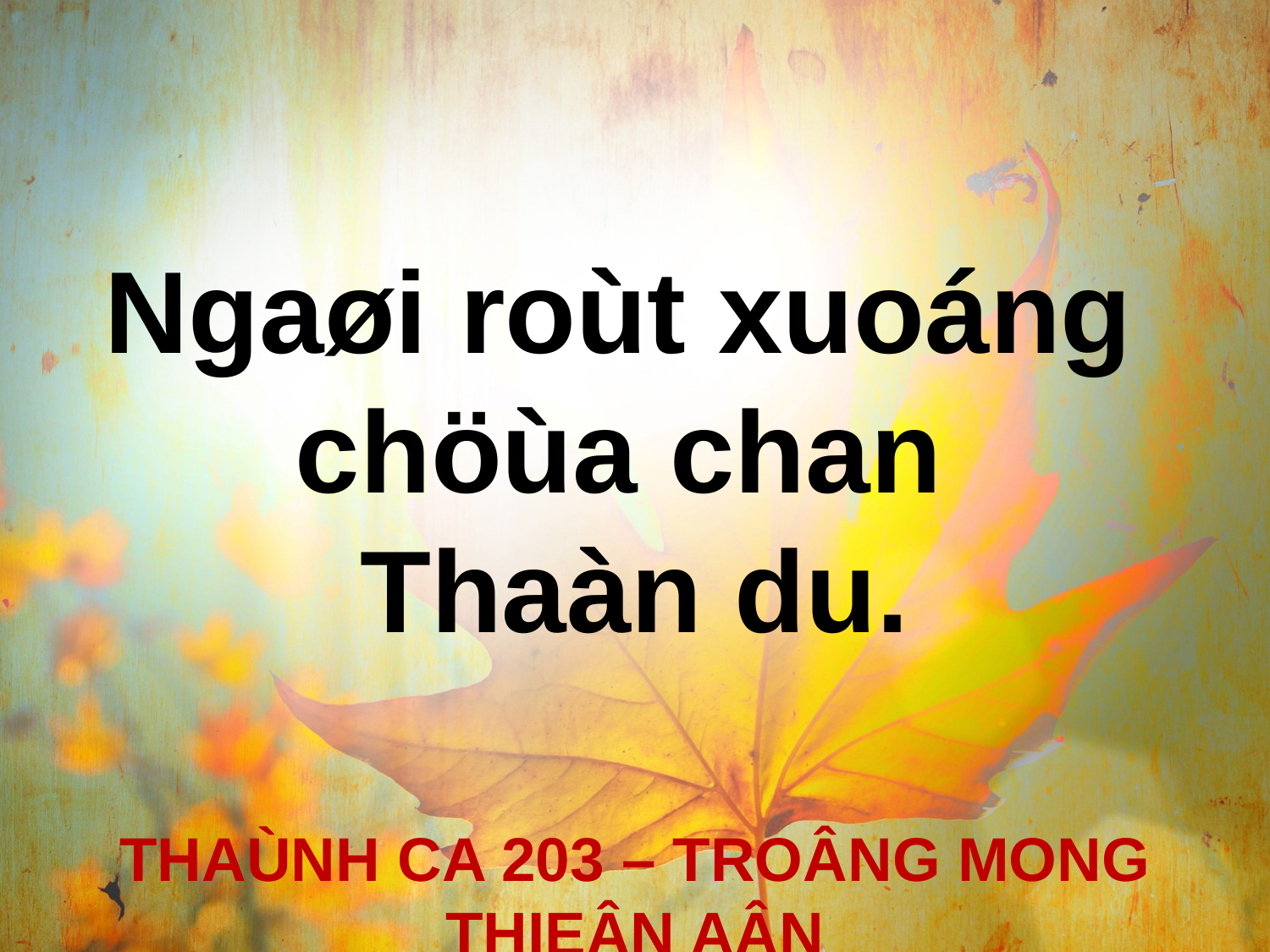

Ngaøi roùt xuoáng
chöùa chan
Thaàn du.
THAÙNH CA 203 – TROÂNG MONG THIEÂN AÂN